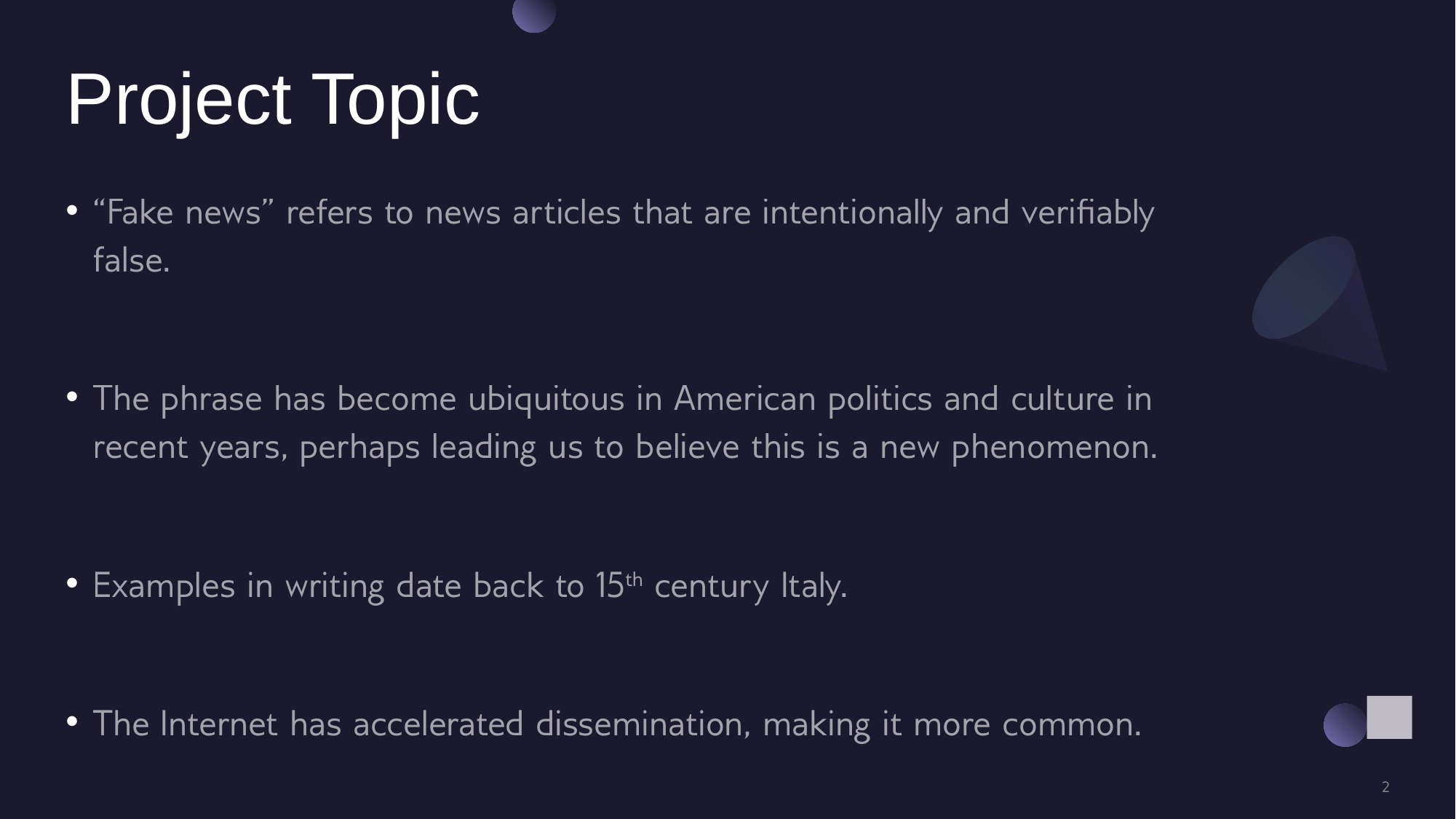

# Project Topic
“Fake news” refers to news articles that are intentionally and verifiably false.

The phrase has become ubiquitous in American politics and culture in recent years, perhaps leading us to believe this is a new phenomenon.

Examples in writing date back to 15th century Italy.

The Internet has accelerated dissemination, making it more common.

2